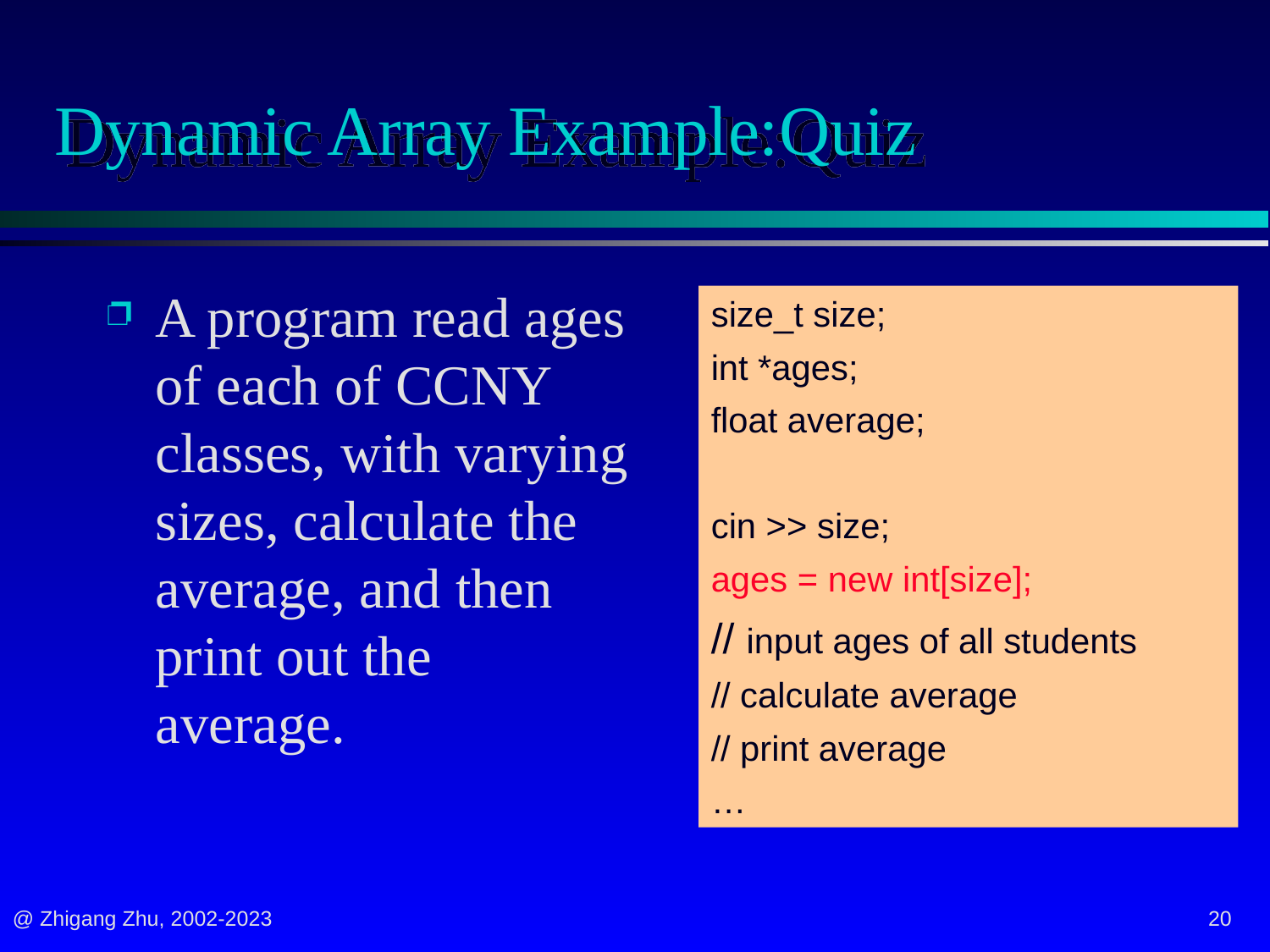

# Dynamic Array Example:Quiz
A program read ages of each of CCNY classes, with varying sizes, calculate the average, and then print out the average.
size_t size;
int *ages;
float average;

cin >> size;
ages = new int[size];
// input ages of all students
// calculate average
// print average
…